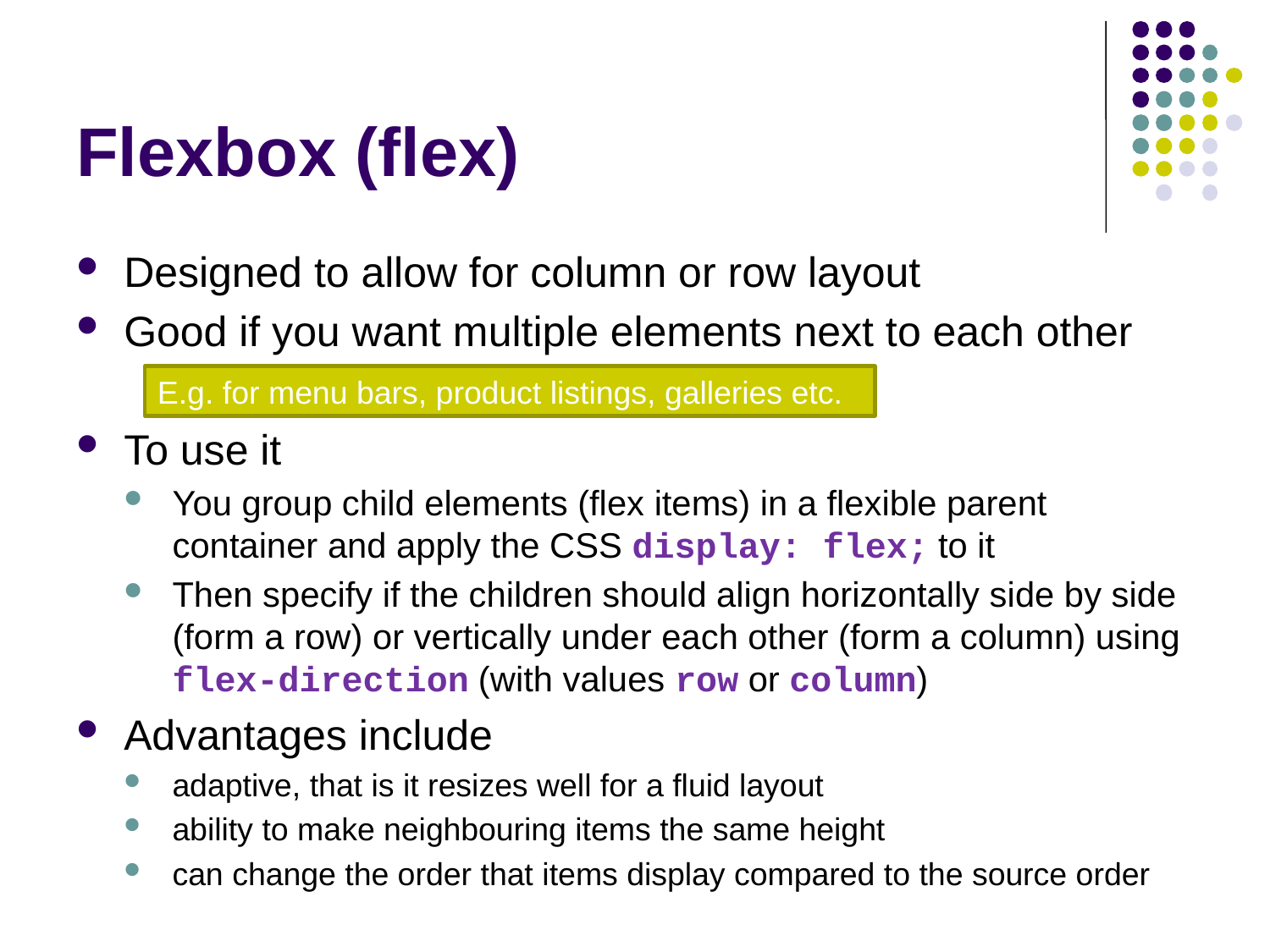

# Flexbox (flex)
Designed to allow for column or row layout
Good if you want multiple elements next to each other

To use it
You group child elements (flex items) in a flexible parent container and apply the CSS display: flex; to it
Then specify if the children should align horizontally side by side (form a row) or vertically under each other (form a column) using flex-direction (with values row or column)
Advantages include
adaptive, that is it resizes well for a fluid layout
ability to make neighbouring items the same height
can change the order that items display compared to the source order

E.g. for menu bars, product listings, galleries etc.